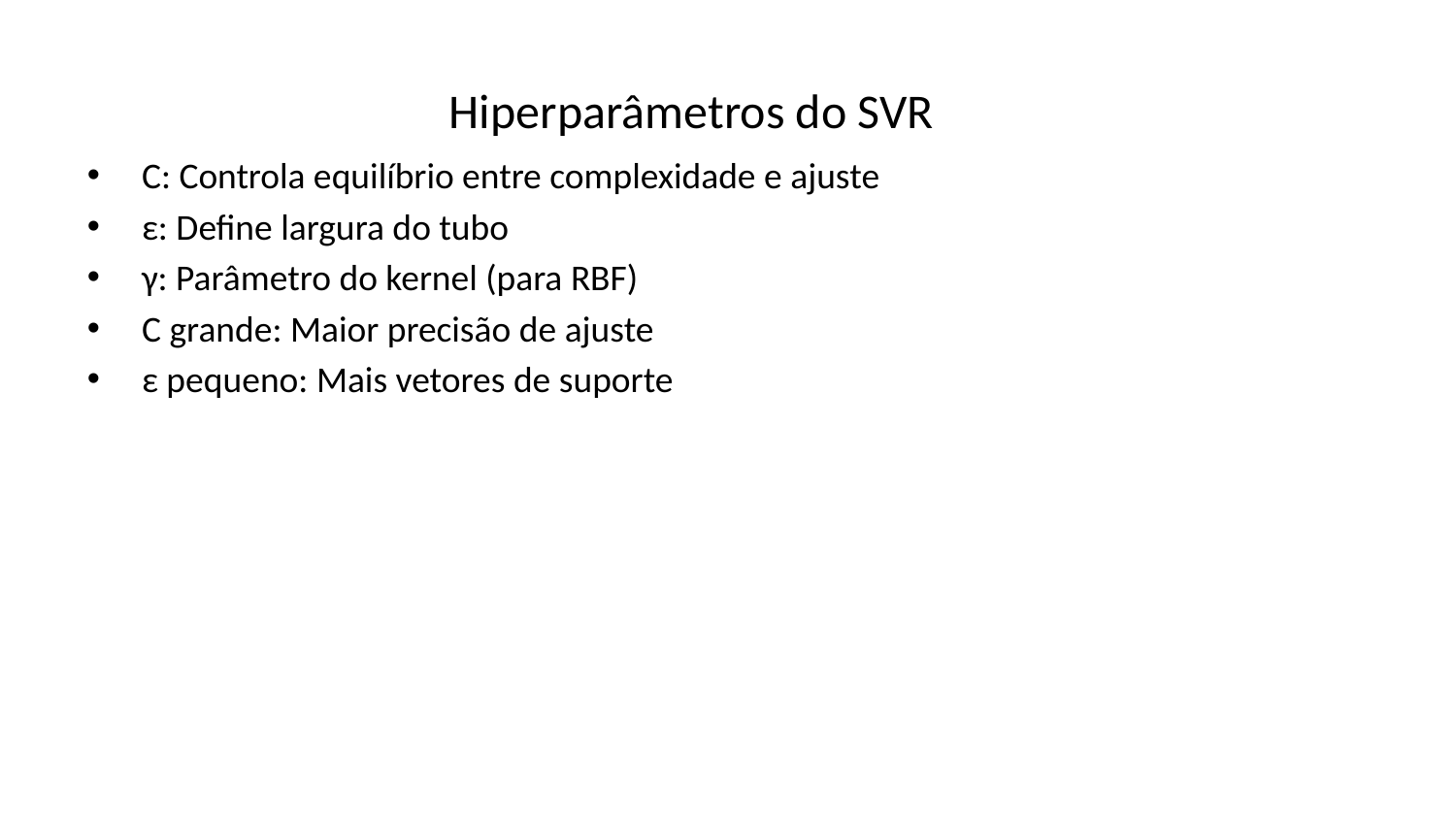

Hiperparâmetros do SVR
C: Controla equilíbrio entre complexidade e ajuste
ε: Define largura do tubo
γ: Parâmetro do kernel (para RBF)
C grande: Maior precisão de ajuste
ε pequeno: Mais vetores de suporte